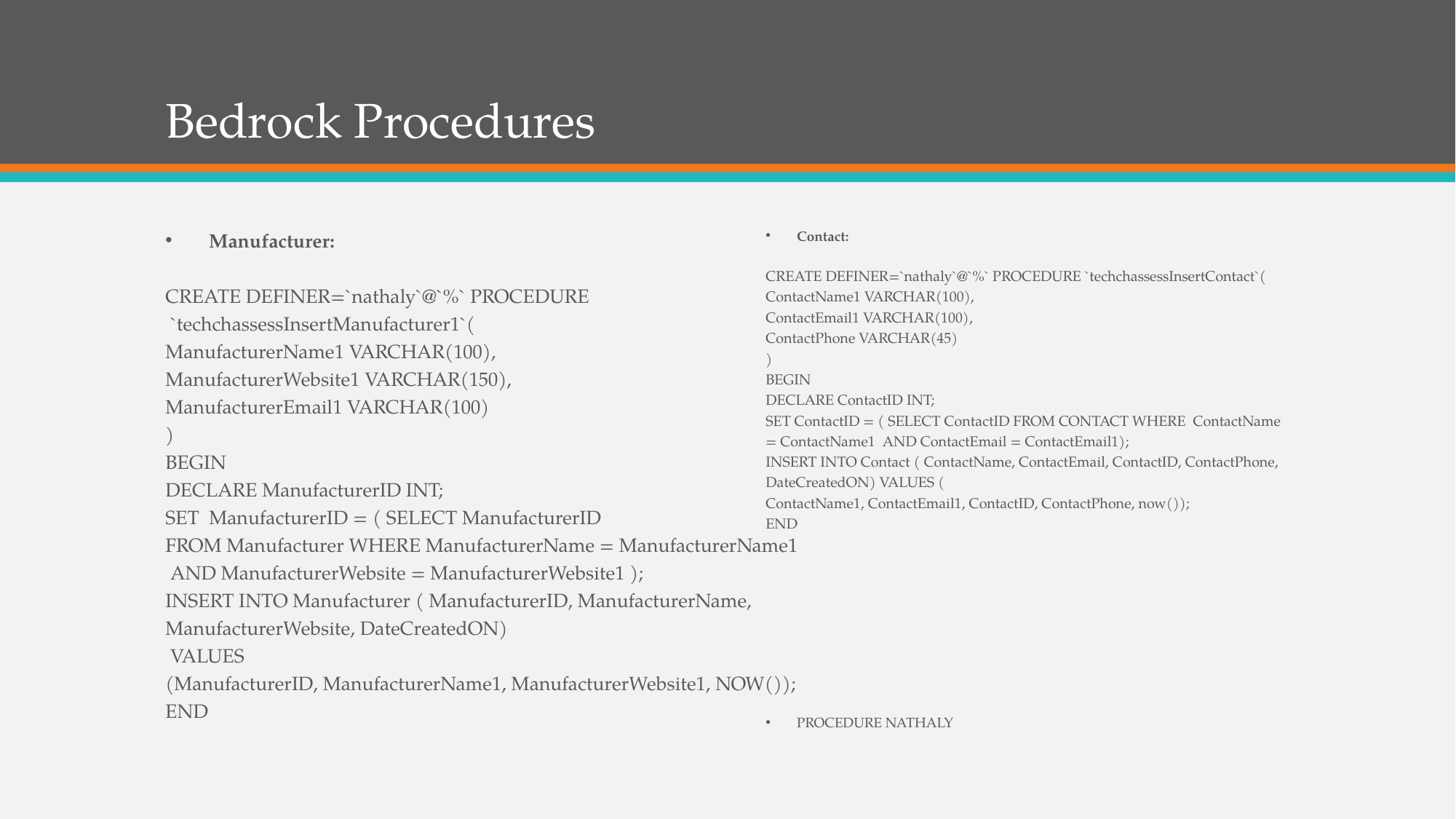

# Bedrock Procedures
Contact:

CREATE DEFINER=`nathaly`@`%` PROCEDURE `techchassessInsertContact`(
ContactName1 VARCHAR(100),
ContactEmail1 VARCHAR(100),
ContactPhone VARCHAR(45)
)
BEGIN
DECLARE ContactID INT;
SET ContactID = ( SELECT ContactID FROM CONTACT WHERE  ContactName = ContactName1  AND ContactEmail = ContactEmail1);
INSERT INTO Contact ( ContactName, ContactEmail, ContactID, ContactPhone, DateCreatedON) VALUES (
ContactName1, ContactEmail1, ContactID, ContactPhone, now());
END

PROCEDURE NATHALY
Manufacturer:

CREATE DEFINER=`nathaly`@`%` PROCEDURE
 `techchassessInsertManufacturer1`(
ManufacturerName1 VARCHAR(100),
ManufacturerWebsite1 VARCHAR(150),
ManufacturerEmail1 VARCHAR(100)
)
BEGIN
DECLARE ManufacturerID INT;
SET  ManufacturerID = ( SELECT ManufacturerID
FROM Manufacturer WHERE ManufacturerName = ManufacturerName1
 AND ManufacturerWebsite = ManufacturerWebsite1 );
INSERT INTO Manufacturer ( ManufacturerID, ManufacturerName,
ManufacturerWebsite, DateCreatedON)
 VALUES
(ManufacturerID, ManufacturerName1, ManufacturerWebsite1, NOW());
END